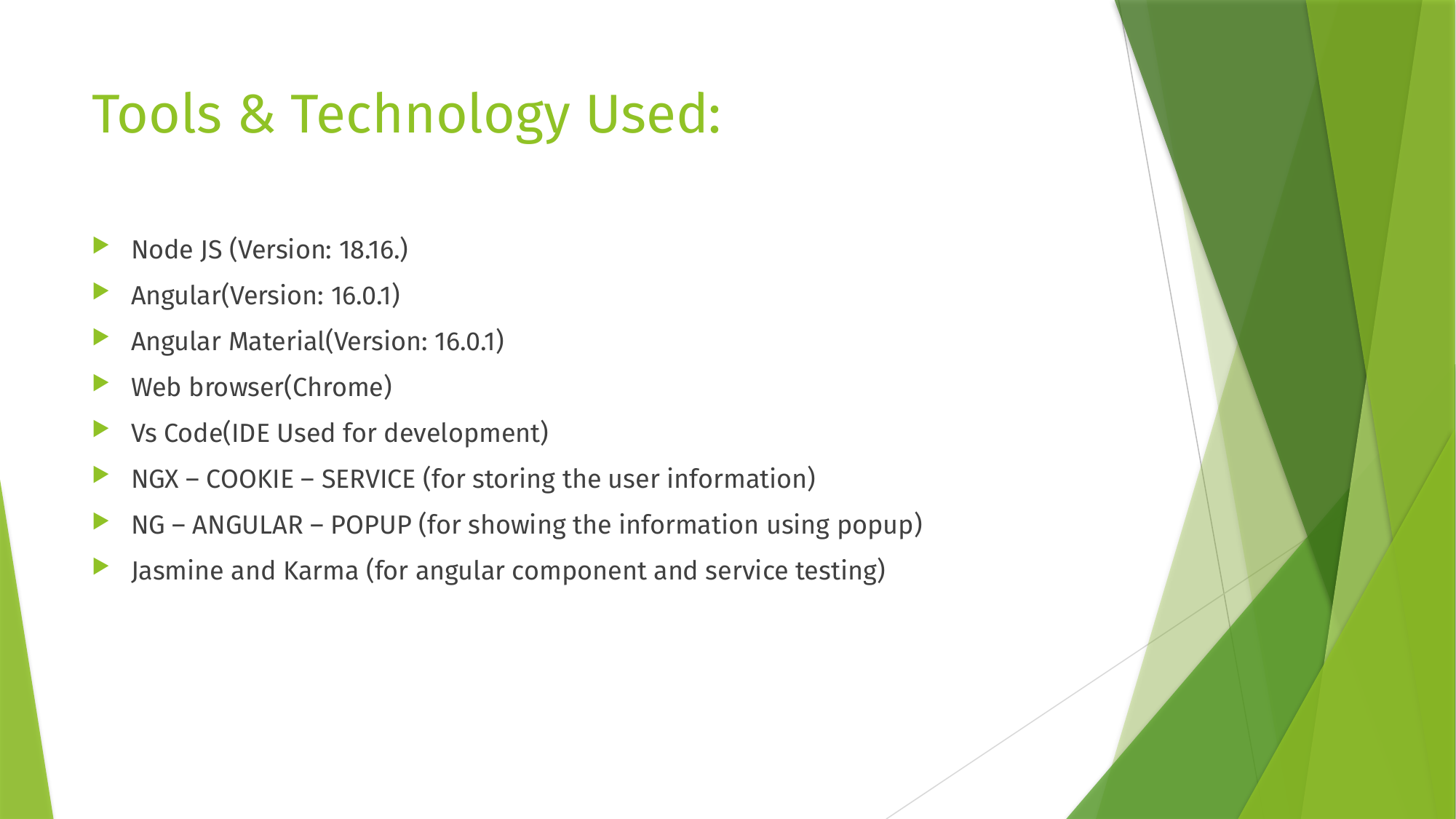

# Tools & Technology Used:
Node JS (Version: 18.16.)
Angular(Version: 16.0.1)
Angular Material(Version: 16.0.1)
Web browser(Chrome)
Vs Code(IDE Used for development)
NGX – COOKIE – SERVICE (for storing the user information)
NG – ANGULAR – POPUP (for showing the information using popup)
Jasmine and Karma (for angular component and service testing)